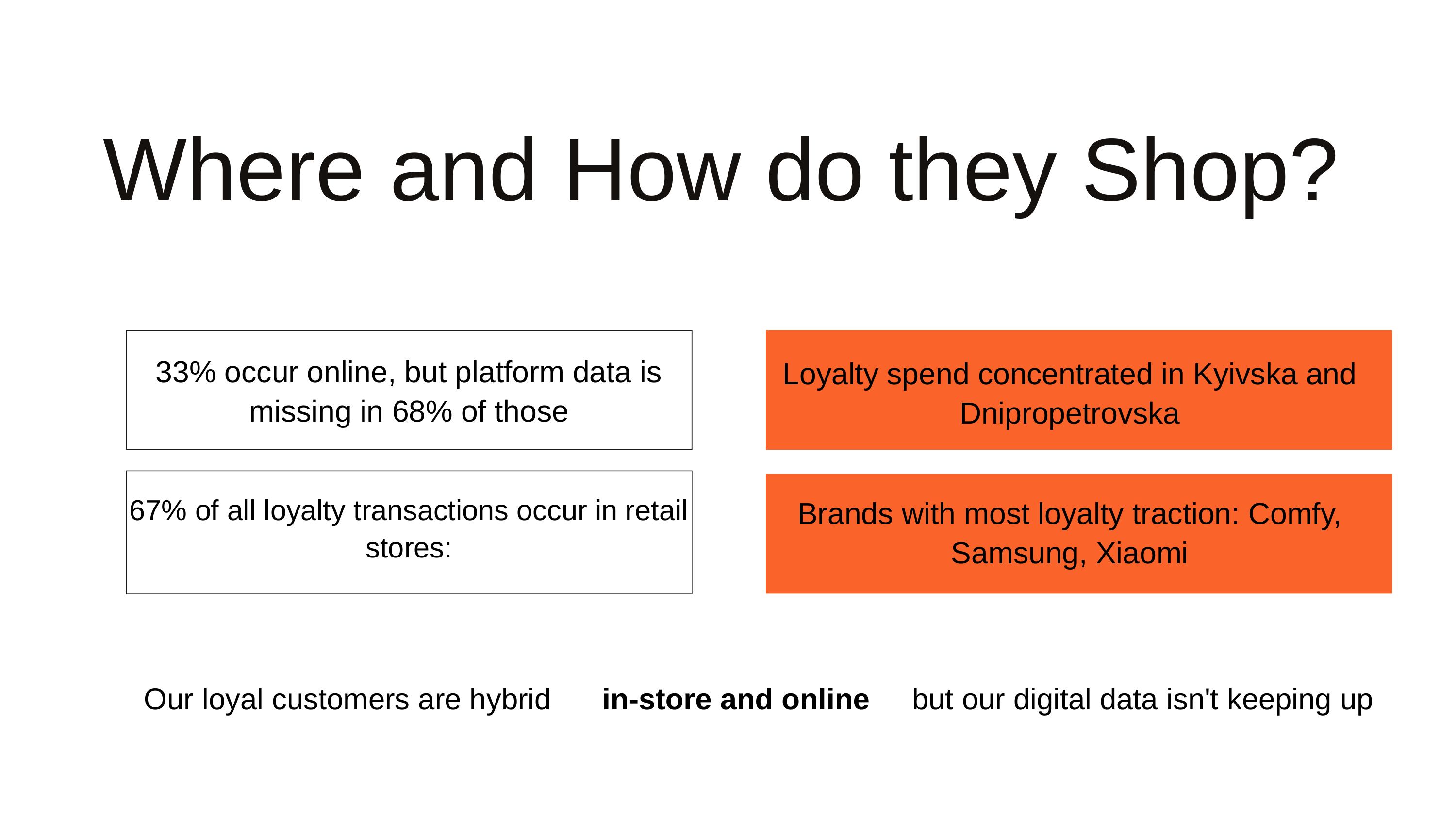

Where and How do they Shop?

33% occur online, but platform data is missing in 68% of those
Loyalty spend concentrated in Kyivska and Dnipropetrovska

67% of all loyalty transactions occur in retail stores:
Brands with most loyalty traction: Comfy, Samsung, Xiaomi
Our loyal customers are hybrid      in-store and online     but our digital data isn't keeping up